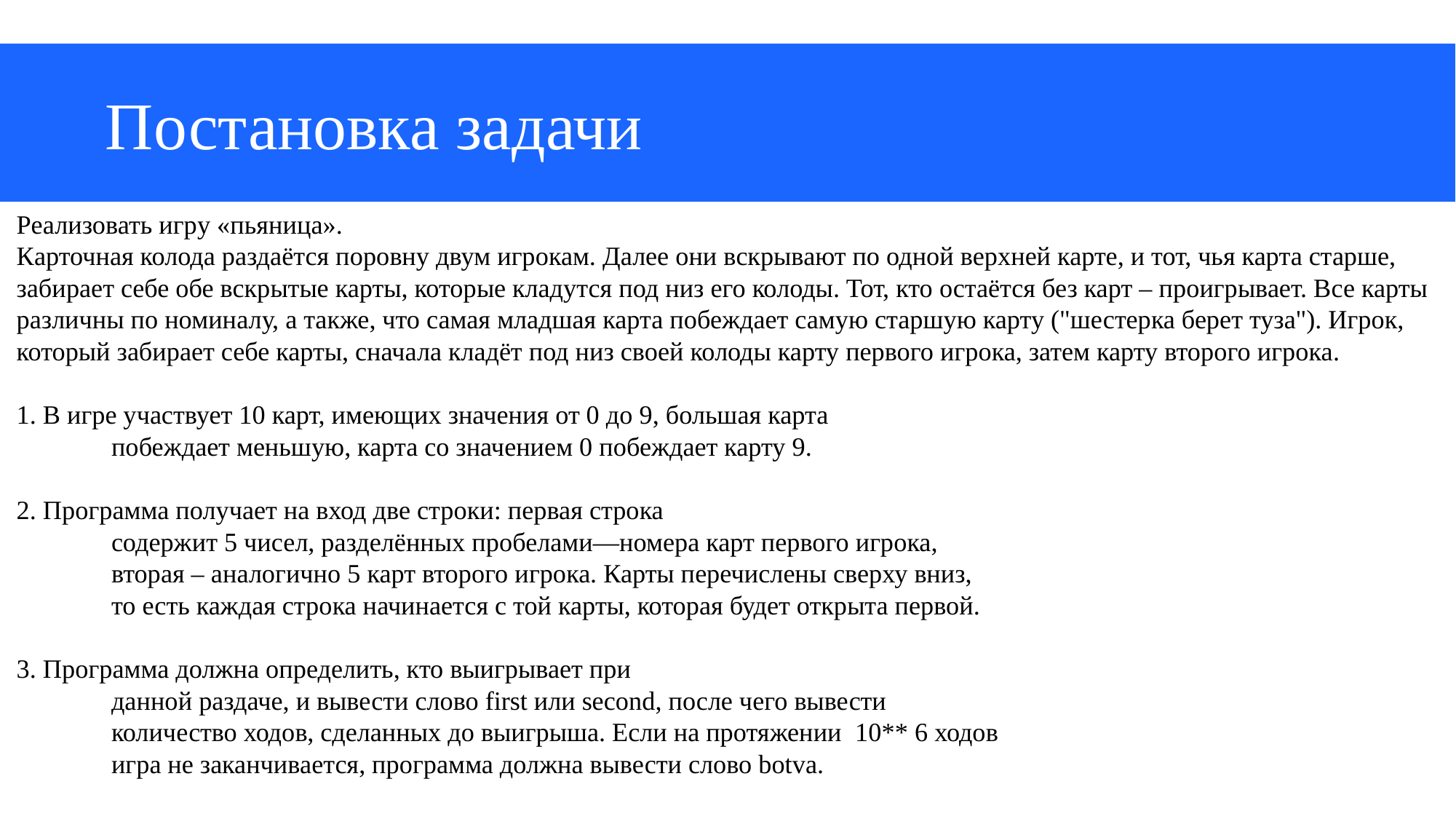

# Постановка задачи
Реализовать игру «пьяница».
Карточная колода раздаётся поровну двум игрокам. Далее они вскрывают по одной верхней карте, и тот, чья карта старше, забирает себе обе вскрытые карты, которые кладутся под низ его колоды. Тот, кто остаётся без карт – проигрывает. Все карты различны по номиналу, а также, что самая младшая карта побеждает самую старшую карту ("шестерка берет туза"). Игрок, который забирает себе карты, сначала кладёт под низ своей колоды карту первого игрока, затем карту второго игрока.

1. В игре участвует 10 карт, имеющих значения от 0 до 9, большая карта
	побеждает меньшую, карта со значением 0 побеждает карту 9.

2. Программа получает на вход две строки: первая строка
	содержит 5 чисел, разделённых пробелами—номера карт первого игрока,
	вторая – аналогично 5 карт второго игрока. Карты перечислены сверху вниз,
	то есть каждая строка начинается с той карты, которая будет открыта первой.

3. Программа должна определить, кто выигрывает при
	данной раздаче, и вывести слово first или second, после чего вывести
	количество ходов, сделанных до выигрыша. Если на протяжении  10** 6 ходов
	игра не заканчивается, программа должна вывести слово botva.